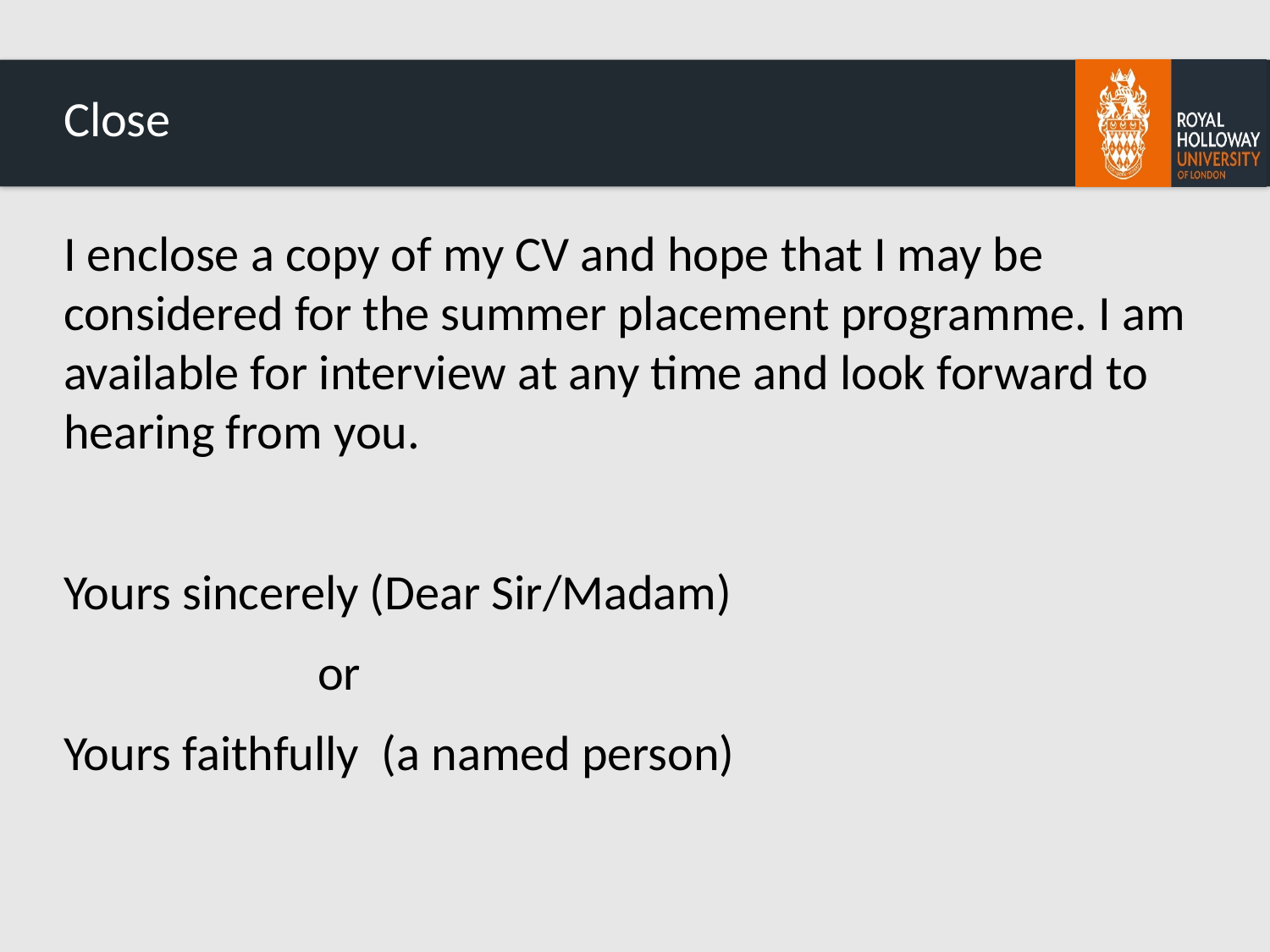

# Close
I enclose a copy of my CV and hope that I may be considered for the summer placement programme. I am available for interview at any time and look forward to hearing from you.

Yours sincerely (Dear Sir/Madam)
		or
Yours faithfully  (a named person)